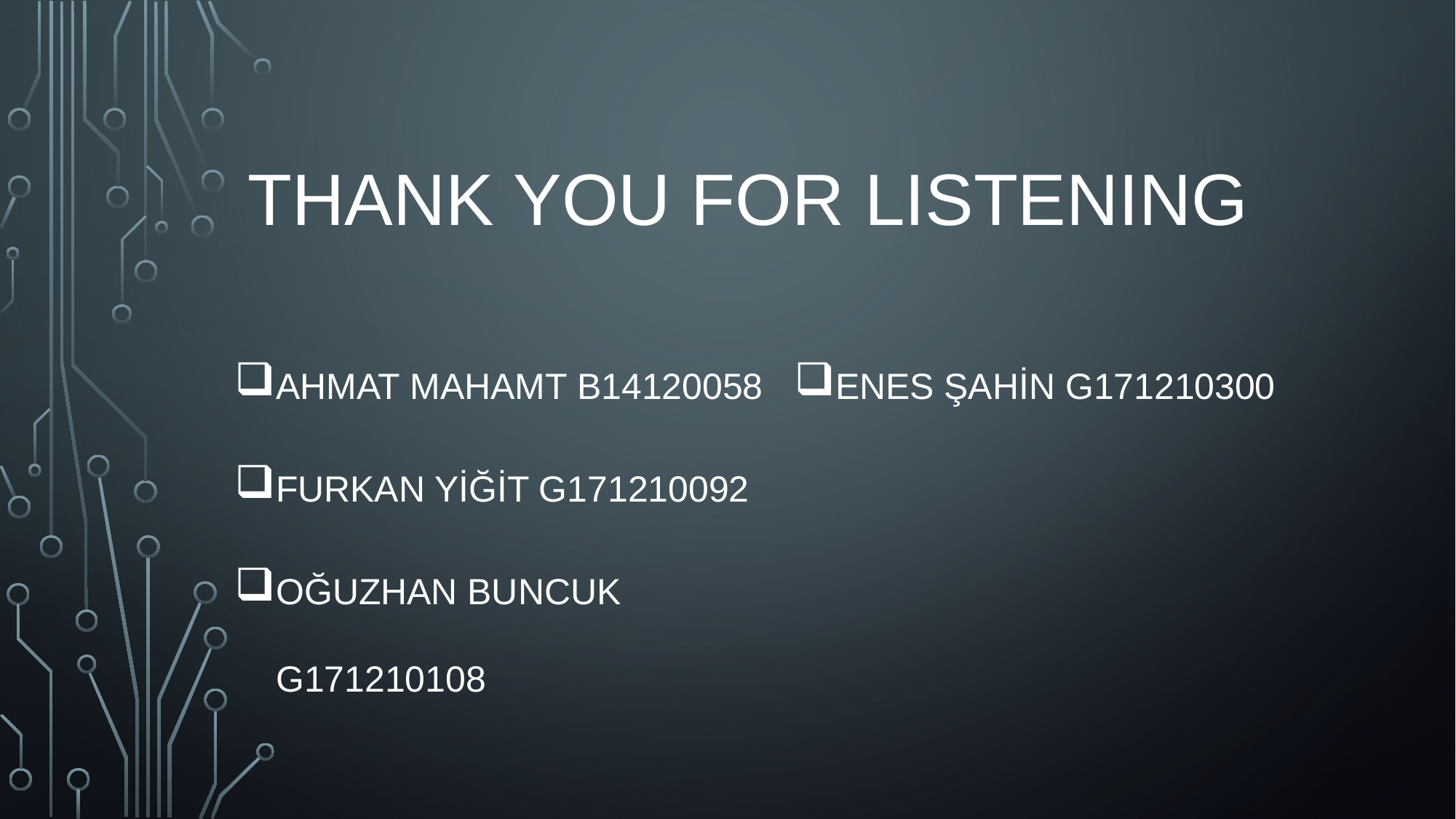

# thank you for listening
Ahmat Mahamt b14120058
Furkan yiğit g171210092
Oğuzhan buncuk g171210108
Enes şahin g171210300